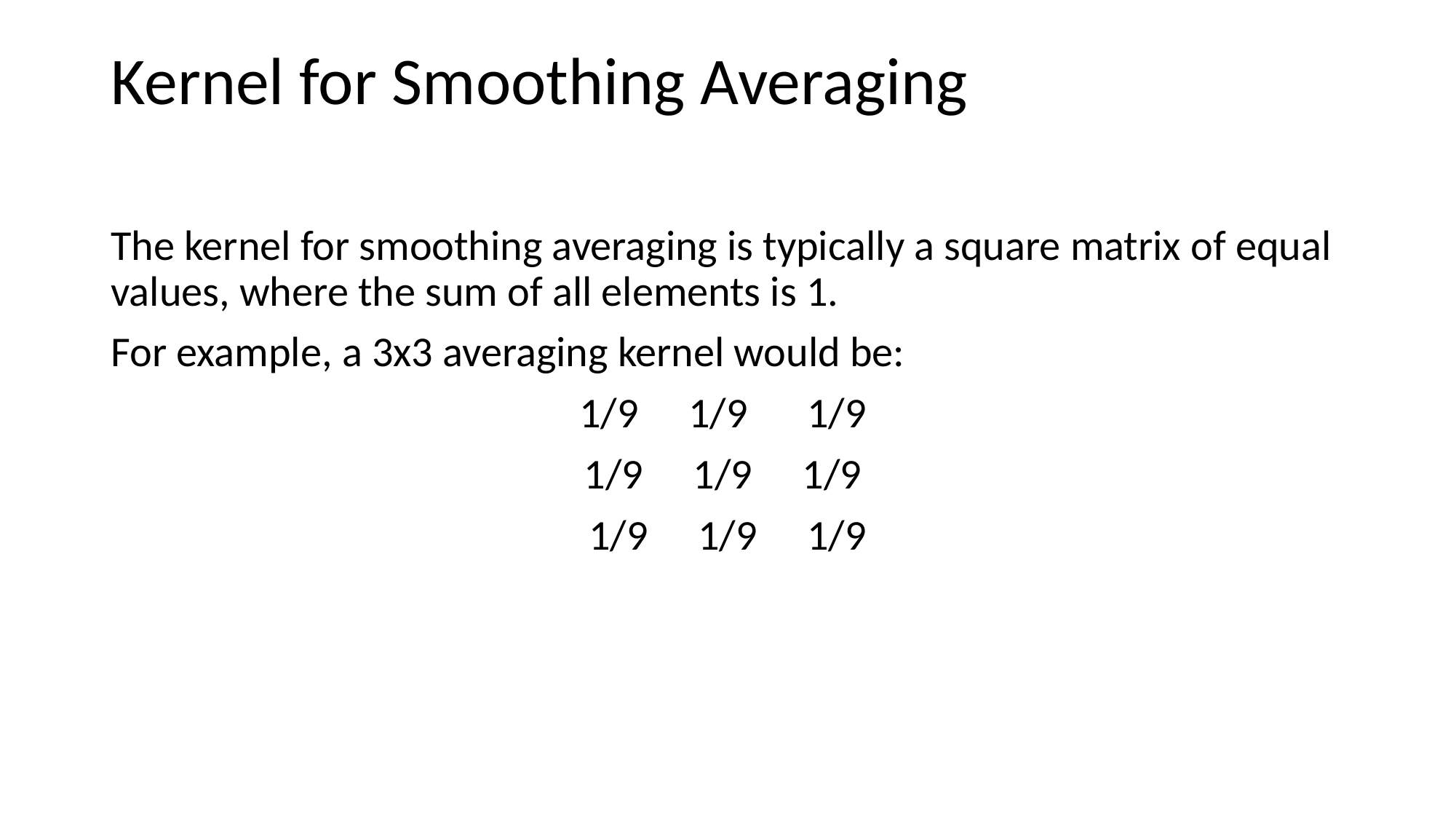

# Kernel for Smoothing Averaging
The kernel for smoothing averaging is typically a square matrix of equal values, where the sum of all elements is 1.
For example, a 3x3 averaging kernel would be:
1/9 	1/9	 1/9
1/9 	1/9 	1/9
1/9 	1/9 	1/9